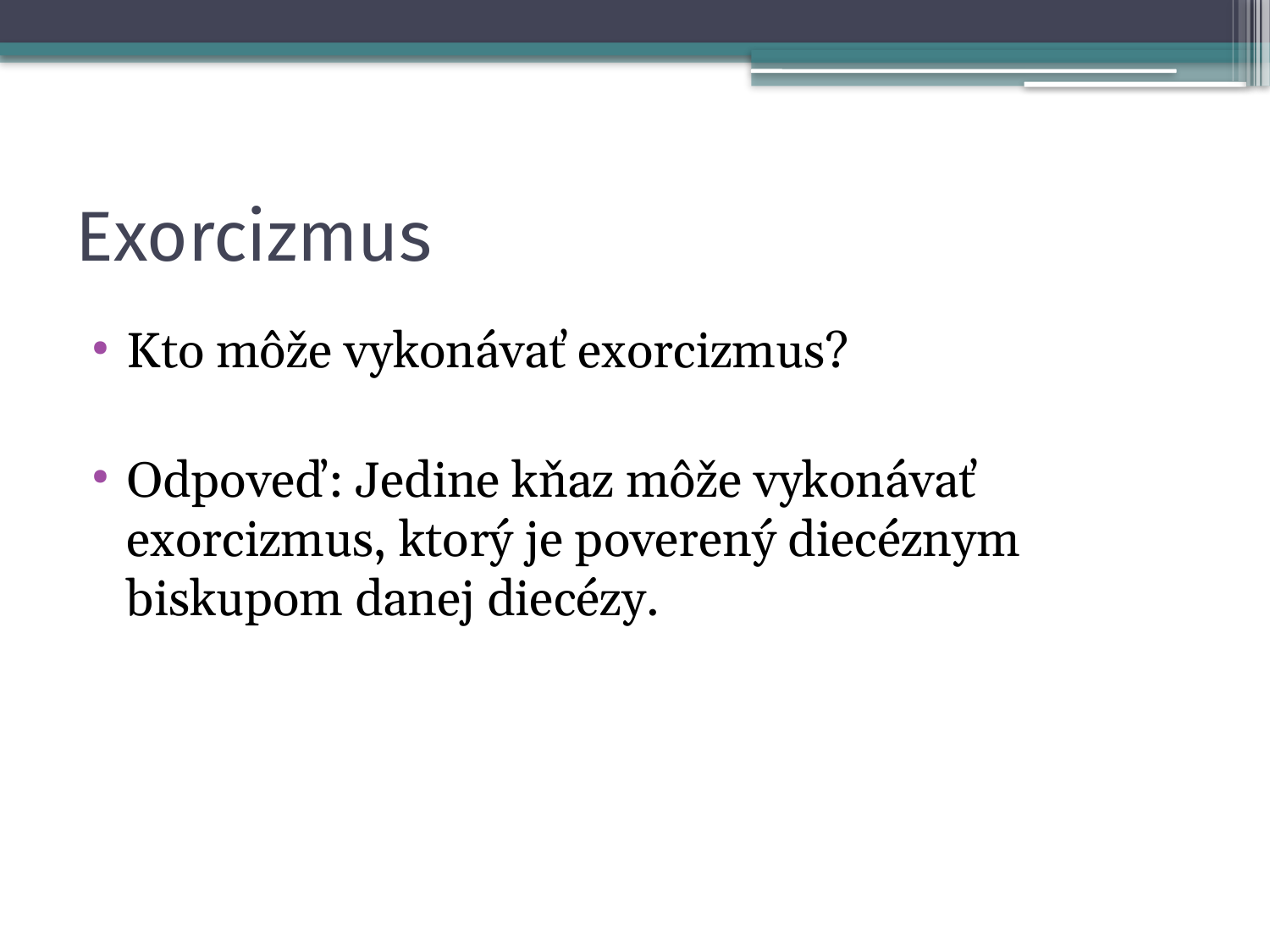

# Exorcizmus
Kto môže vykonávať exorcizmus?

Odpoveď: Jedine kňaz môže vykonávať exorcizmus, ktorý je poverený diecéznym biskupom danej diecézy.